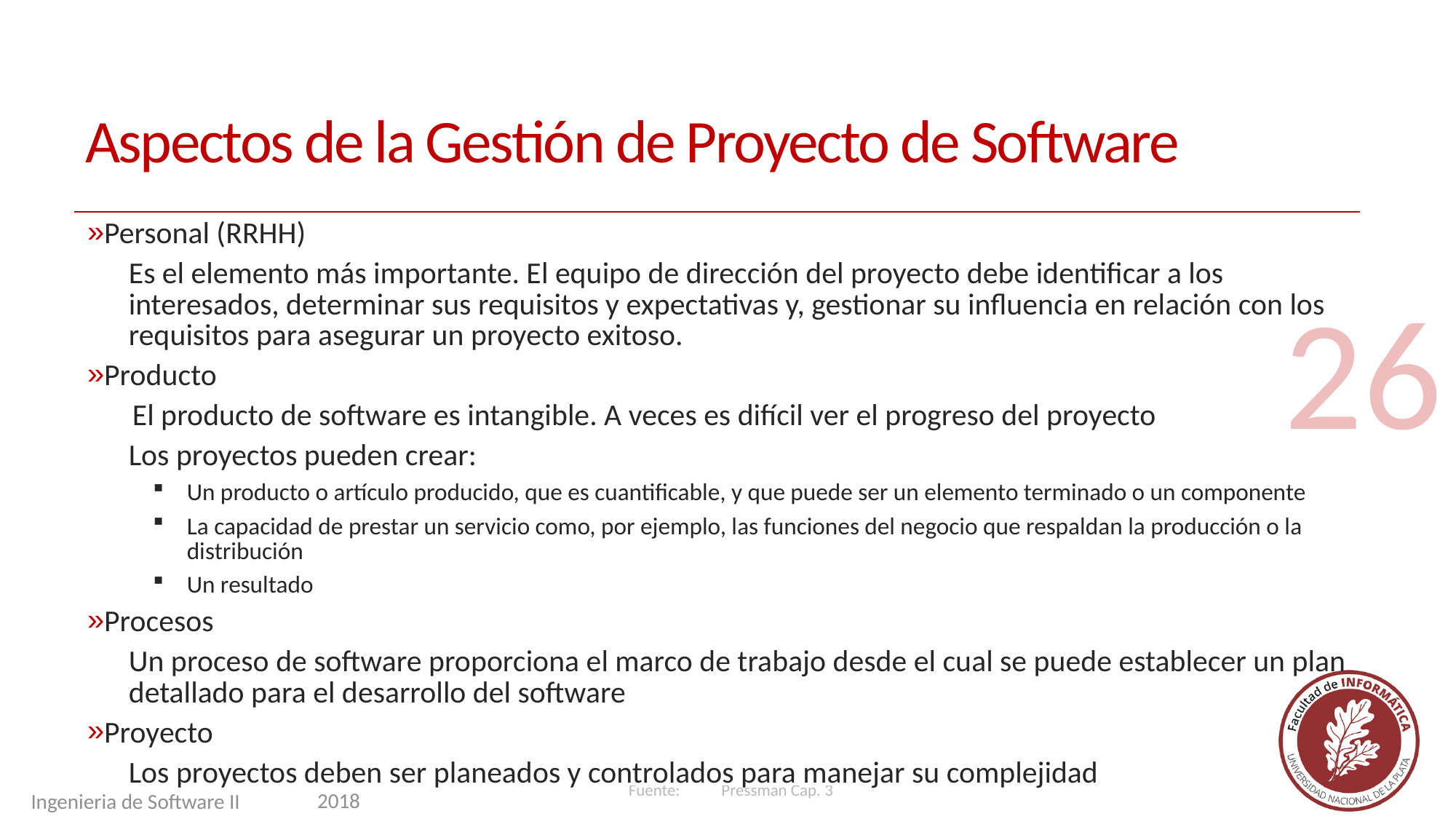

# Aspectos de la Gestión de Proyecto de Software
Personal (RRHH)
Es el elemento más importante. El equipo de dirección del proyecto debe identificar a los interesados, determinar sus requisitos y expectativas y, gestionar su influencia en relación con los requisitos para asegurar un proyecto exitoso.
Producto
El producto de software es intangible. A veces es difícil ver el progreso del proyecto
Los proyectos pueden crear:
Un producto o artículo producido, que es cuantificable, y que puede ser un elemento terminado o un componente
La capacidad de prestar un servicio como, por ejemplo, las funciones del negocio que respaldan la producción o la distribución
Un resultado
Procesos
Un proceso de software proporciona el marco de trabajo desde el cual se puede establecer un plan detallado para el desarrollo del software
Proyecto
Los proyectos deben ser planeados y controlados para manejar su complejidad
26
Pressman Cap. 3
2018
Ingenieria de Software II